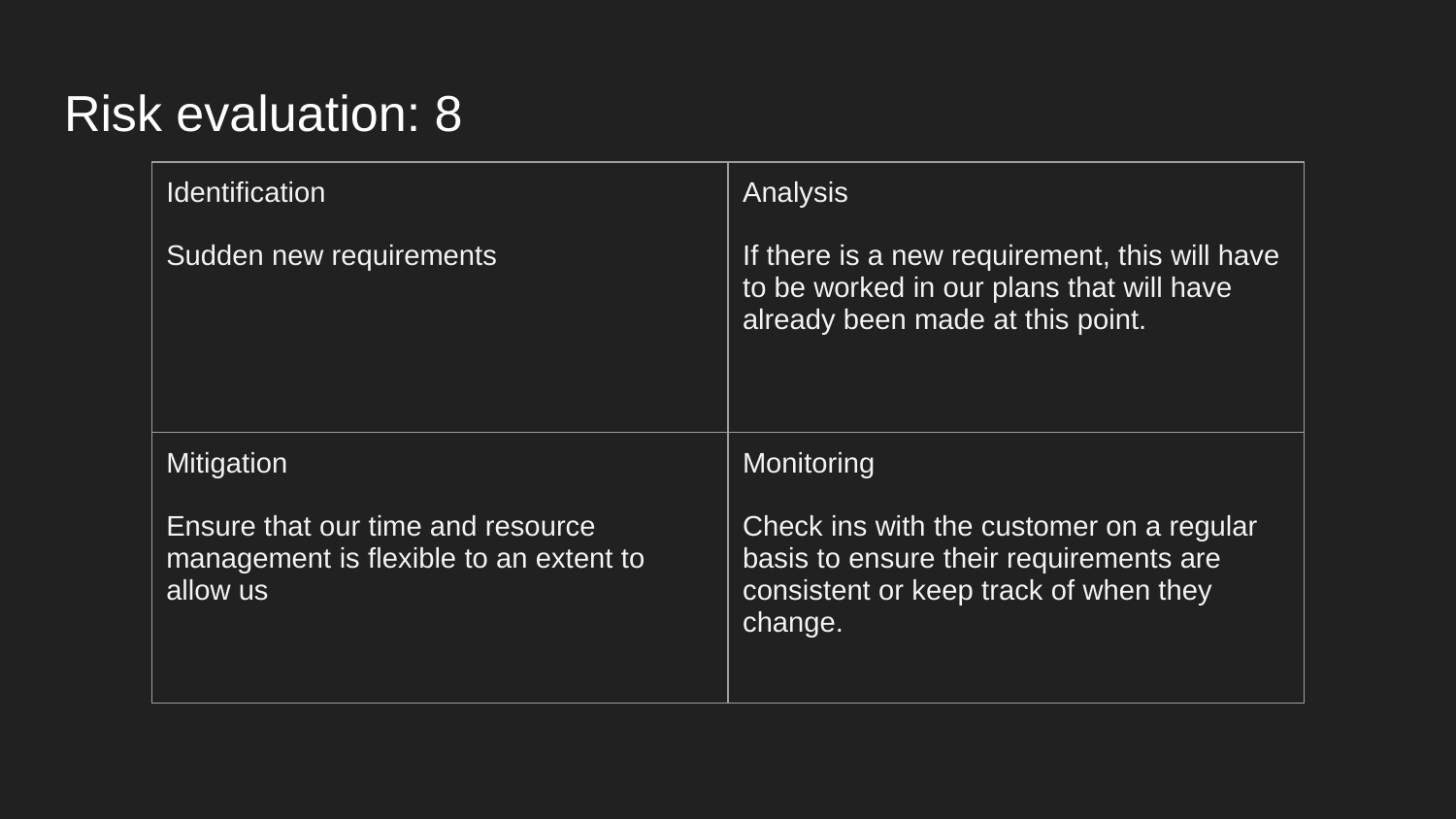

# Risk evaluation: 8
| Identification Sudden new requirements | Analysis If there is a new requirement, this will have to be worked in our plans that will have already been made at this point. |
| --- | --- |
| Mitigation Ensure that our time and resource management is flexible to an extent to allow us | Monitoring Check ins with the customer on a regular basis to ensure their requirements are consistent or keep track of when they change. |